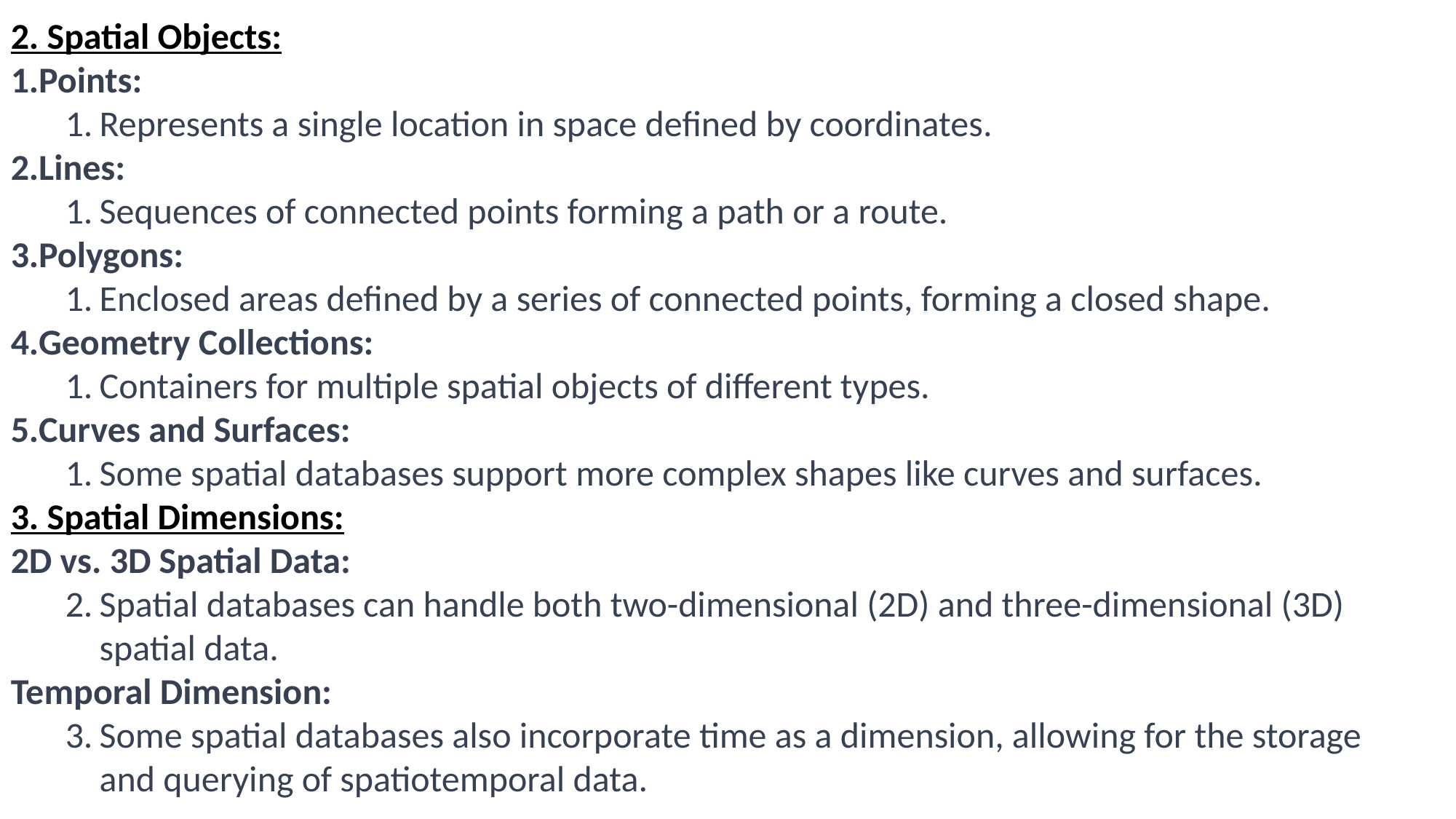

2. Spatial Objects:
Points:
Represents a single location in space defined by coordinates.
Lines:
Sequences of connected points forming a path or a route.
Polygons:
Enclosed areas defined by a series of connected points, forming a closed shape.
Geometry Collections:
Containers for multiple spatial objects of different types.
Curves and Surfaces:
Some spatial databases support more complex shapes like curves and surfaces.
3. Spatial Dimensions:
2D vs. 3D Spatial Data:
Spatial databases can handle both two-dimensional (2D) and three-dimensional (3D) spatial data.
Temporal Dimension:
Some spatial databases also incorporate time as a dimension, allowing for the storage and querying of spatiotemporal data.